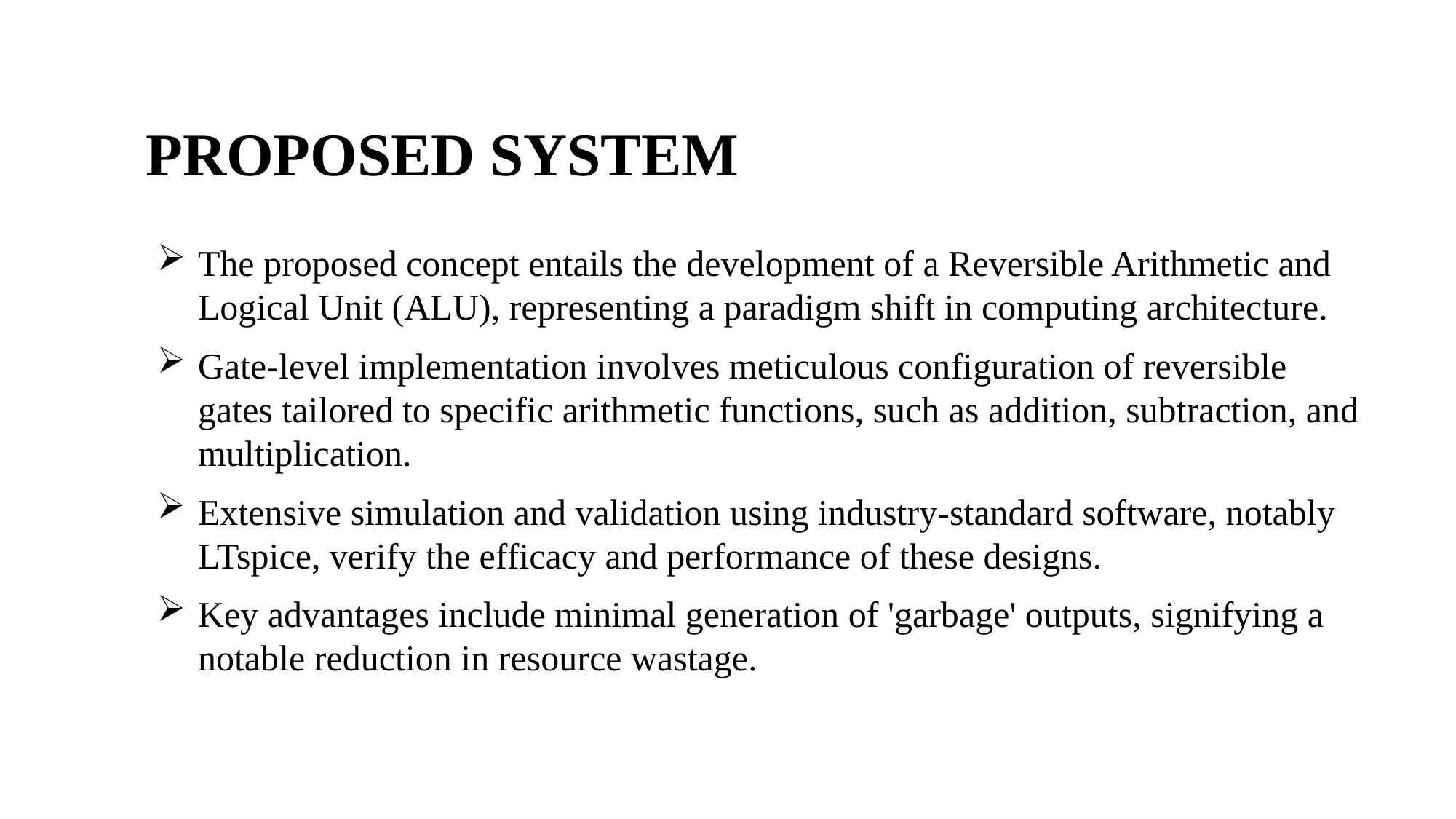

# PROPOSED SYSTEM
The proposed concept entails the development of a Reversible Arithmetic and Logical Unit (ALU), representing a paradigm shift in computing architecture.
Gate-level implementation involves meticulous configuration of reversible gates tailored to specific arithmetic functions, such as addition, subtraction, and multiplication.
Extensive simulation and validation using industry-standard software, notably LTspice, verify the efficacy and performance of these designs.
Key advantages include minimal generation of 'garbage' outputs, signifying a notable reduction in resource wastage.